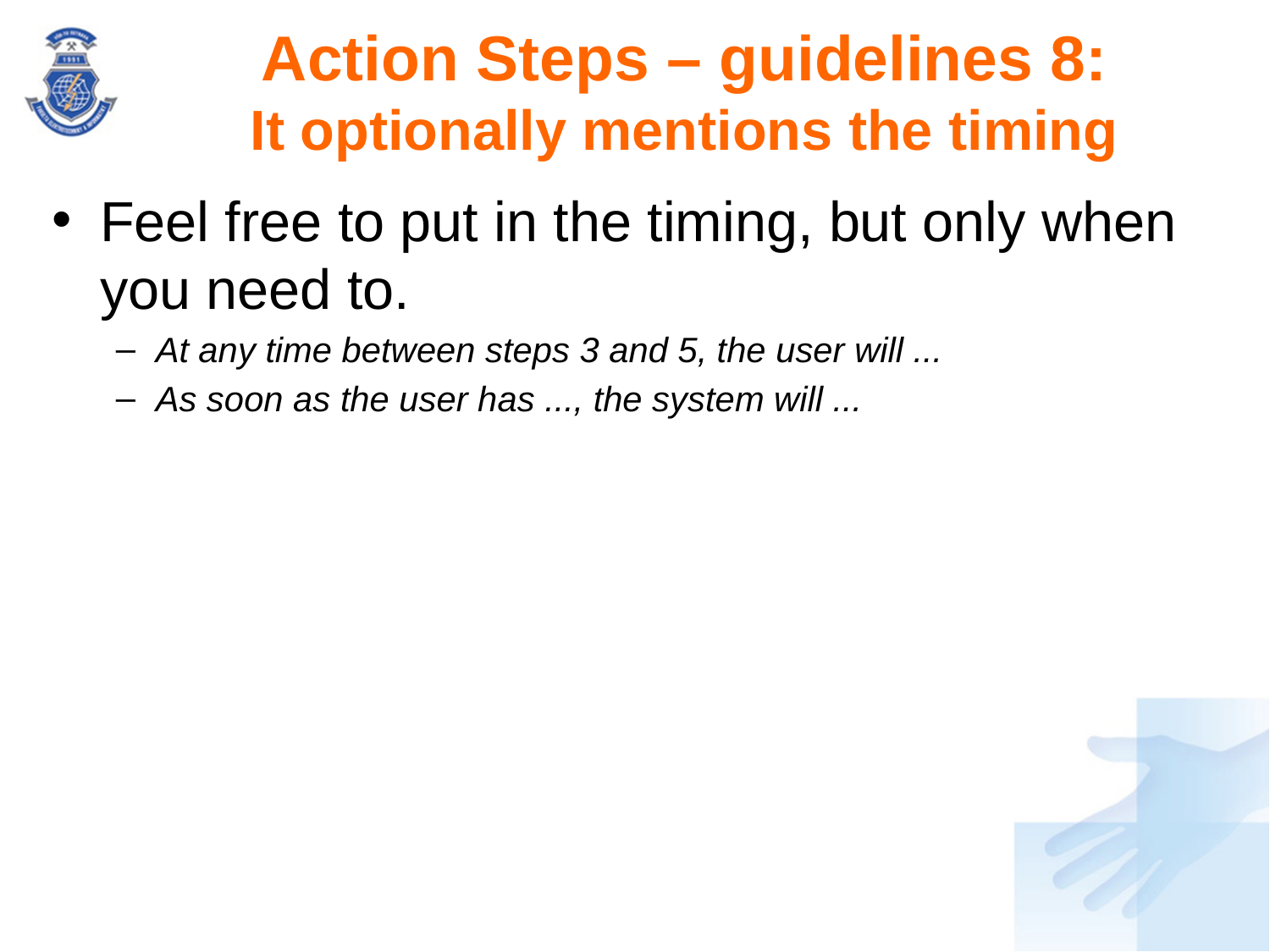

# Action Steps – guidelines 8: It optionally mentions the timing
Feel free to put in the timing, but only when you need to.
At any time between steps 3 and 5, the user will ...
As soon as the user has ..., the system will ...